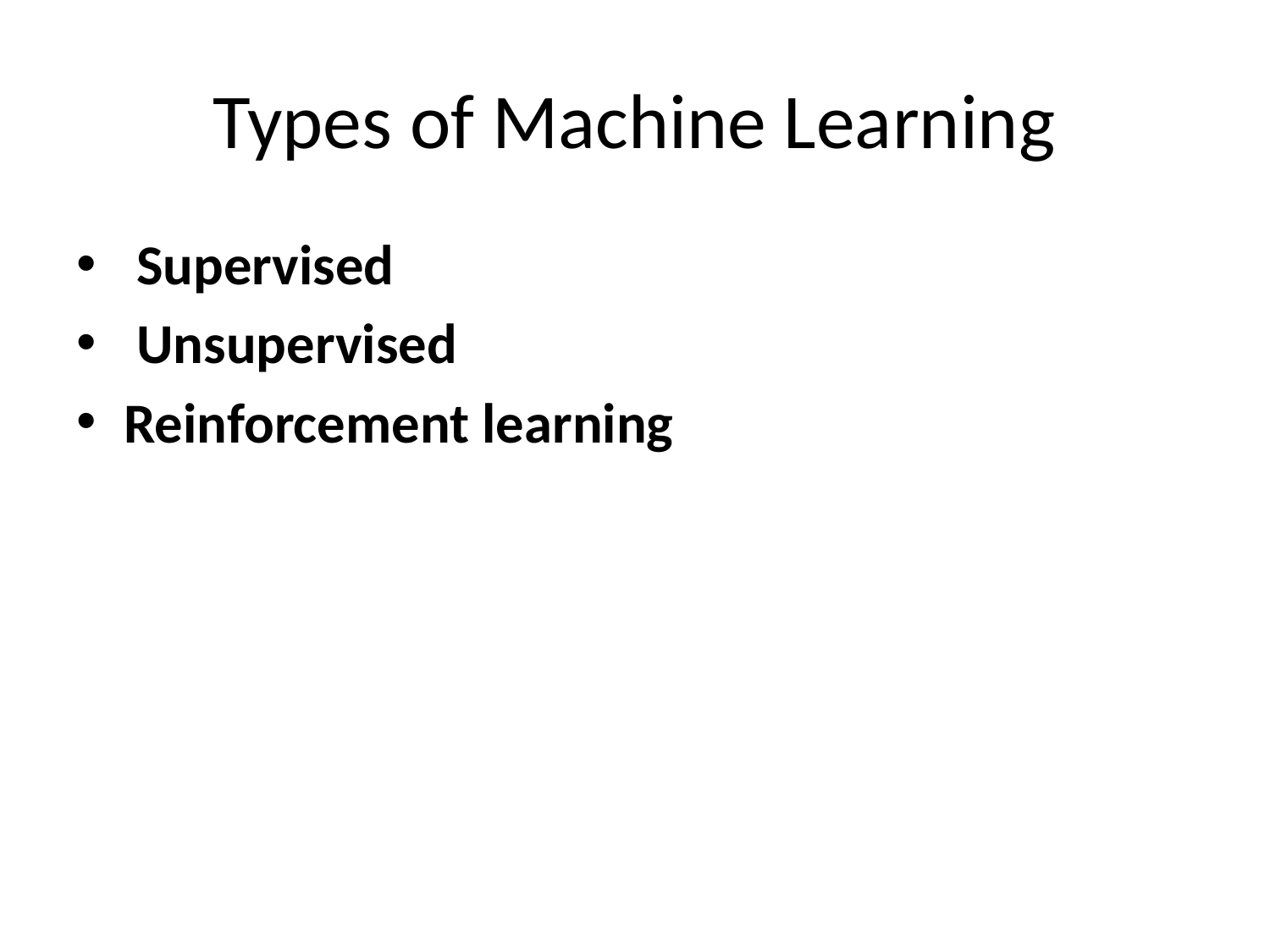

# Types of Machine Learning
 Supervised
 Unsupervised
Reinforcement learning